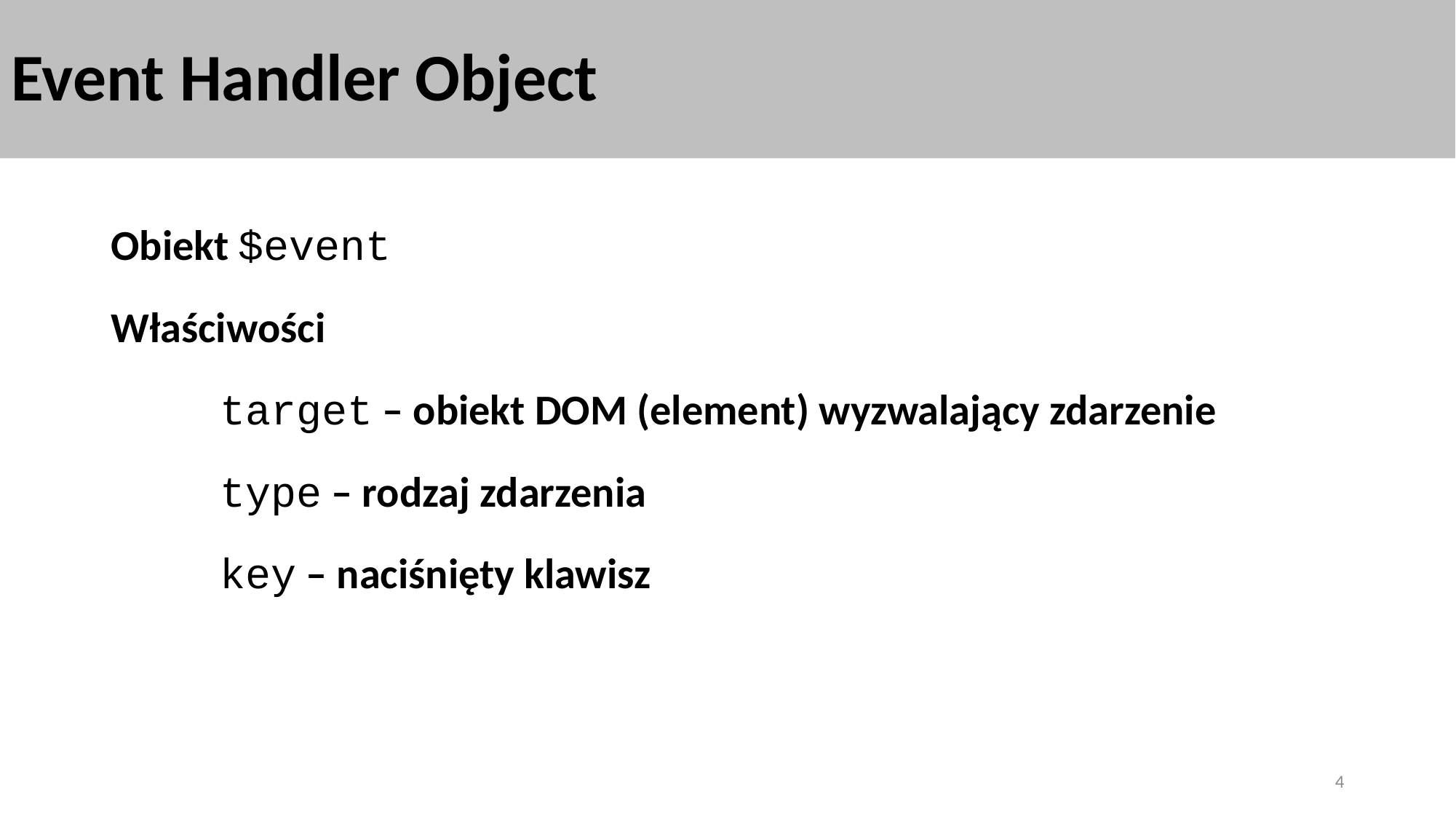

# Event Handler Object
Obiekt $event
Właściwości
	target – obiekt DOM (element) wyzwalający zdarzenie
	type – rodzaj zdarzenia
	key – naciśnięty klawisz

4